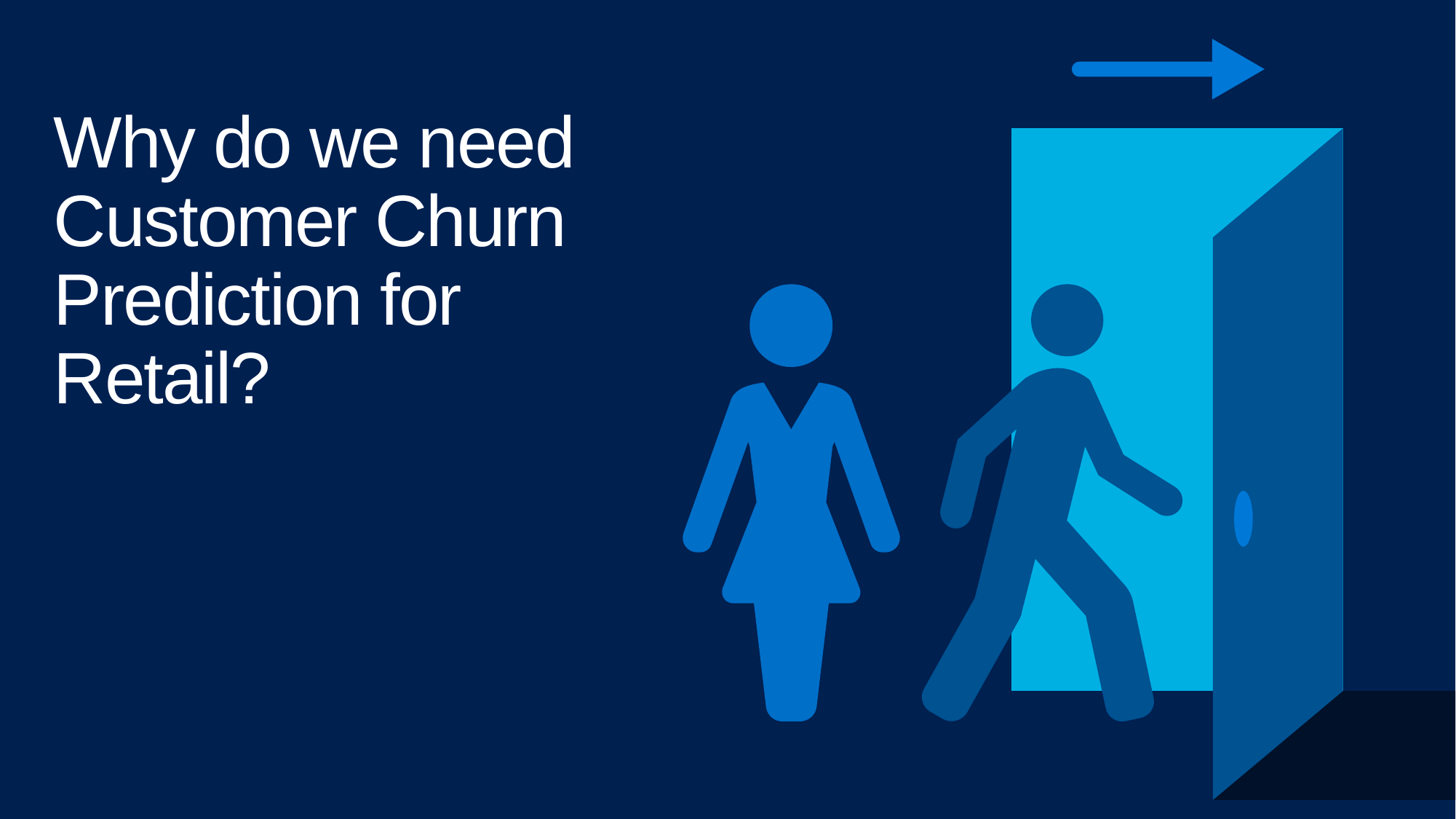

# Why do we need Customer Churn Prediction for Retail?